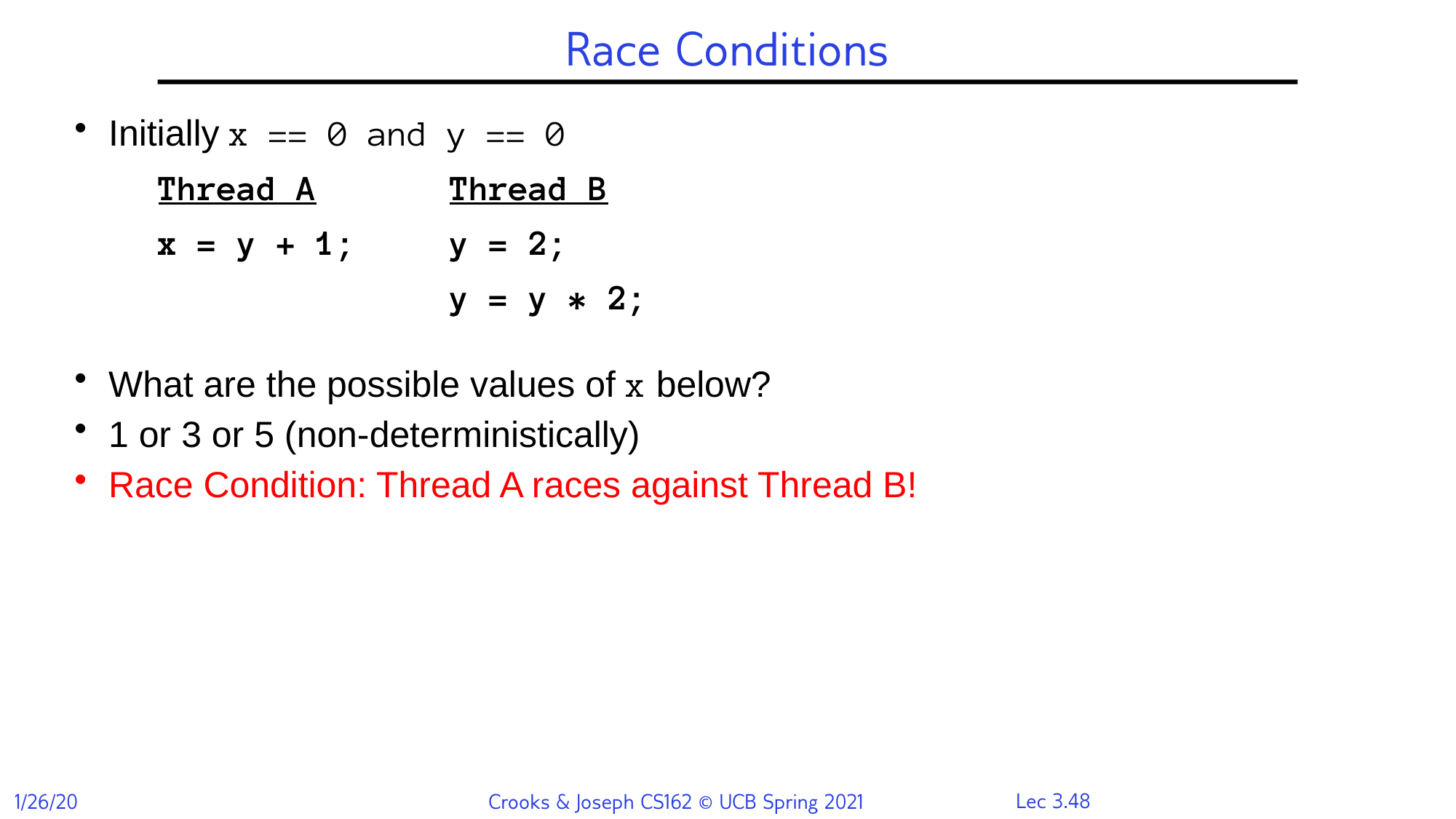

# Race Conditions
Initially x == 0 and y == 0

What are the possible values of x below?
1 or 3 or 5 (non-deterministically)
Race Condition: Thread A races against Thread B!
Thread B
y = 2;
y = y * 2;
Thread A
x = y + 1;